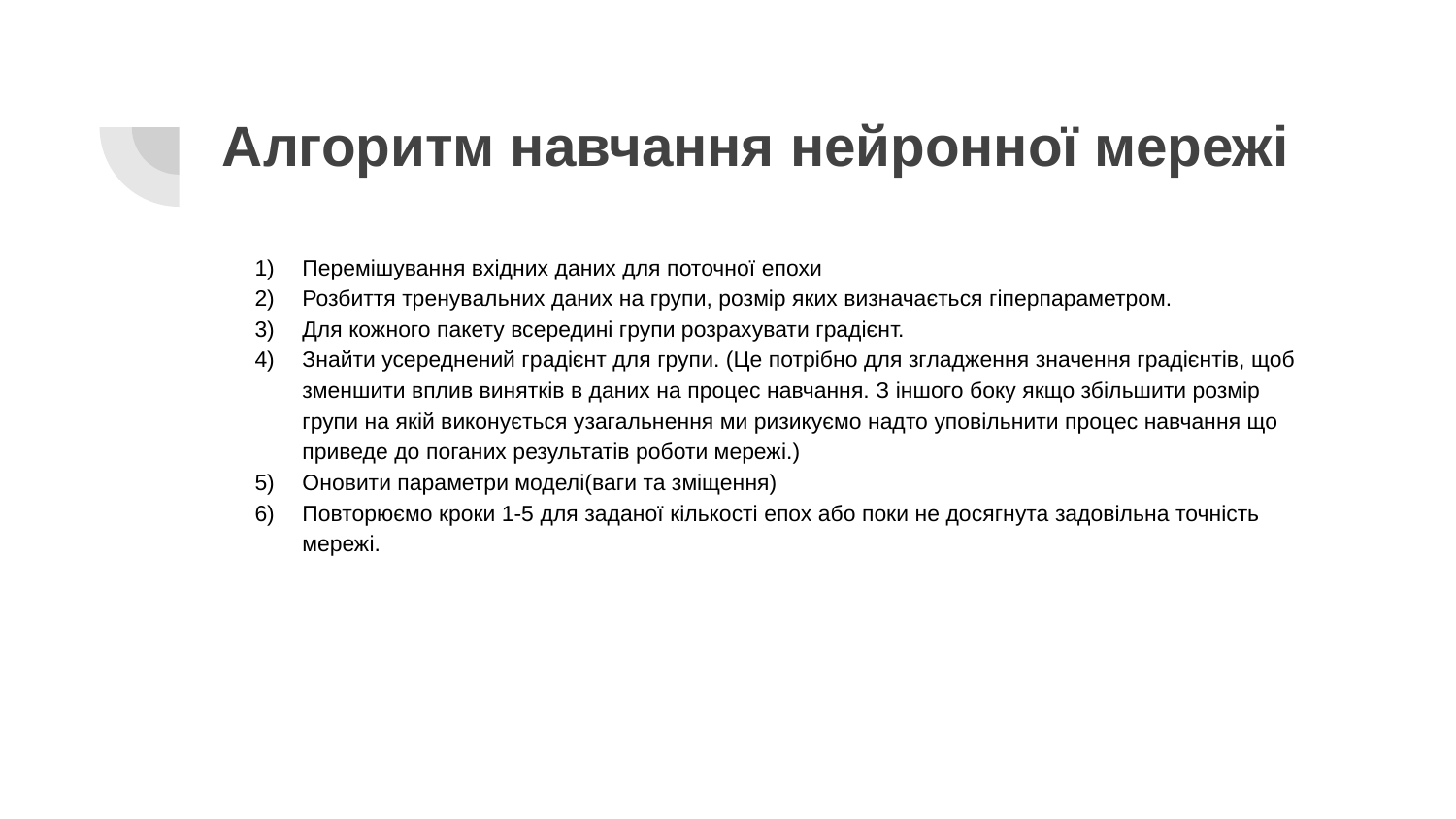

# Алгоритм навчання нейронної мережі
Перемішування вхідних даних для поточної епохи
Розбиття тренувальних даних на групи, розмір яких визначається гіперпараметром.
Для кожного пакету всередині групи розрахувати градієнт.
Знайти усереднений градієнт для групи. (Це потрібно для згладження значення градієнтів, щоб зменшити вплив винятків в даних на процес навчання. З іншого боку якщо збільшити розмір групи на якій виконується узагальнення ми ризикуємо надто уповільнити процес навчання що приведе до поганих результатів роботи мережі.)
Оновити параметри моделі(ваги та зміщення)
Повторюємо кроки 1-5 для заданої кількості епох або поки не досягнута задовільна точність мережі.